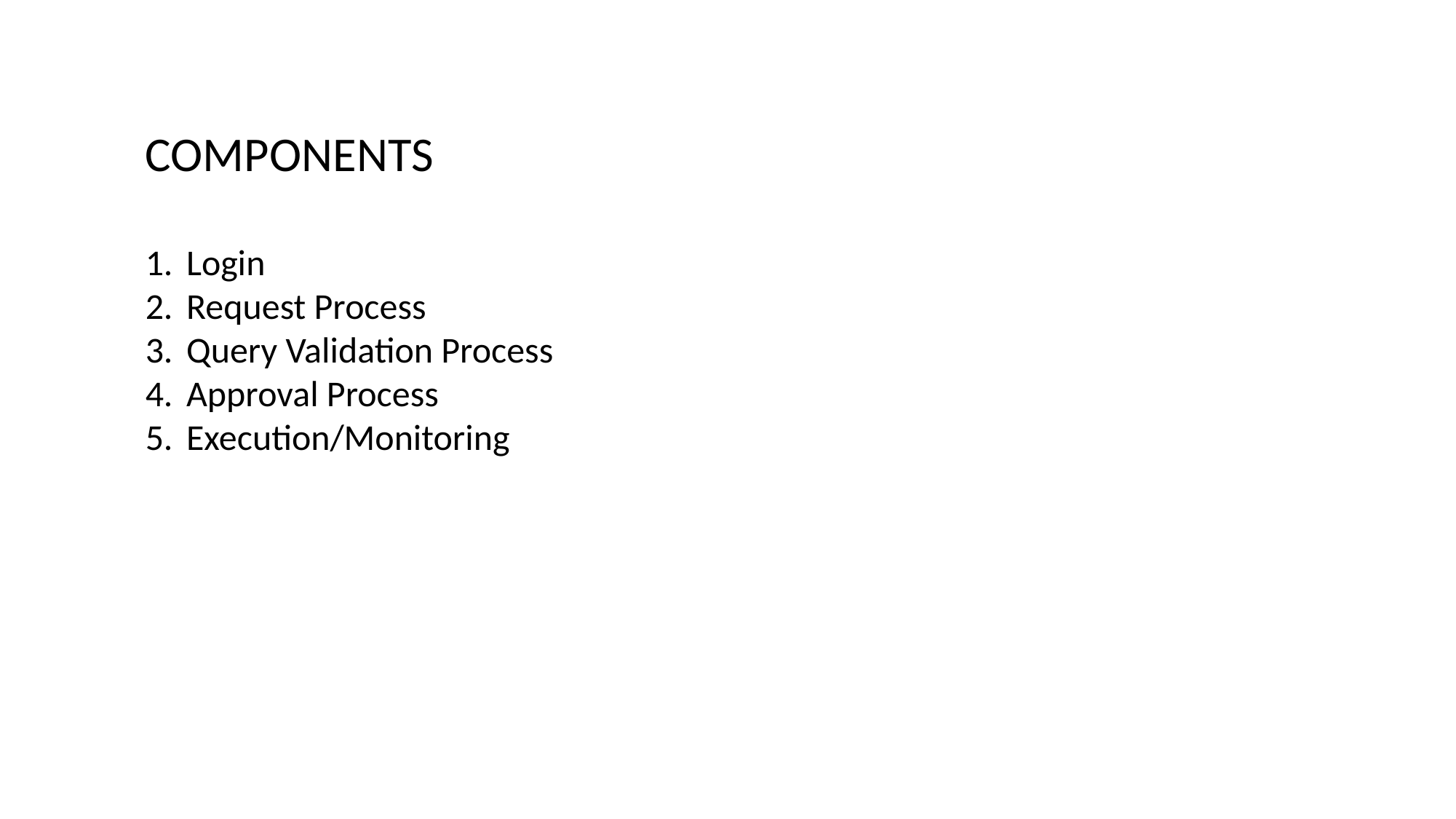

COMPONENTS

Login
Request Process
Query Validation Process
Approval Process
Execution/Monitoring